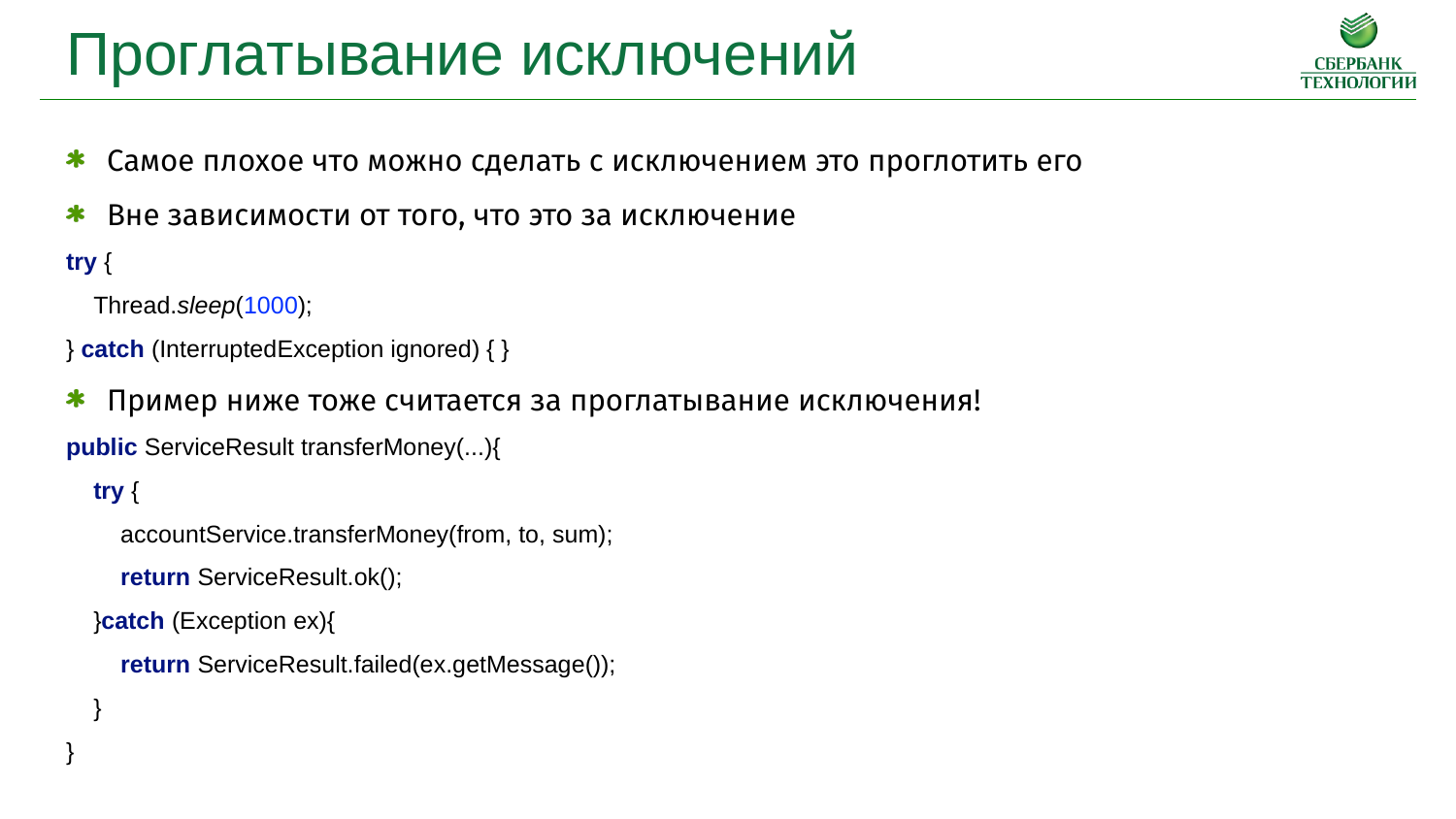

Проглатывание исключений
Самое плохое что можно сделать с исключением это проглотить его
Вне зависимости от того, что это за исключение
try {
    Thread.sleep(1000);
} catch (InterruptedException ignored) { }
Пример ниже тоже считается за проглатывание исключения!
public ServiceResult transferMoney(...){
    try {
        accountService.transferMoney(from, to, sum);
        return ServiceResult.ok();
    }catch (Exception ex){
        return ServiceResult.failed(ex.getMessage());
    }
}